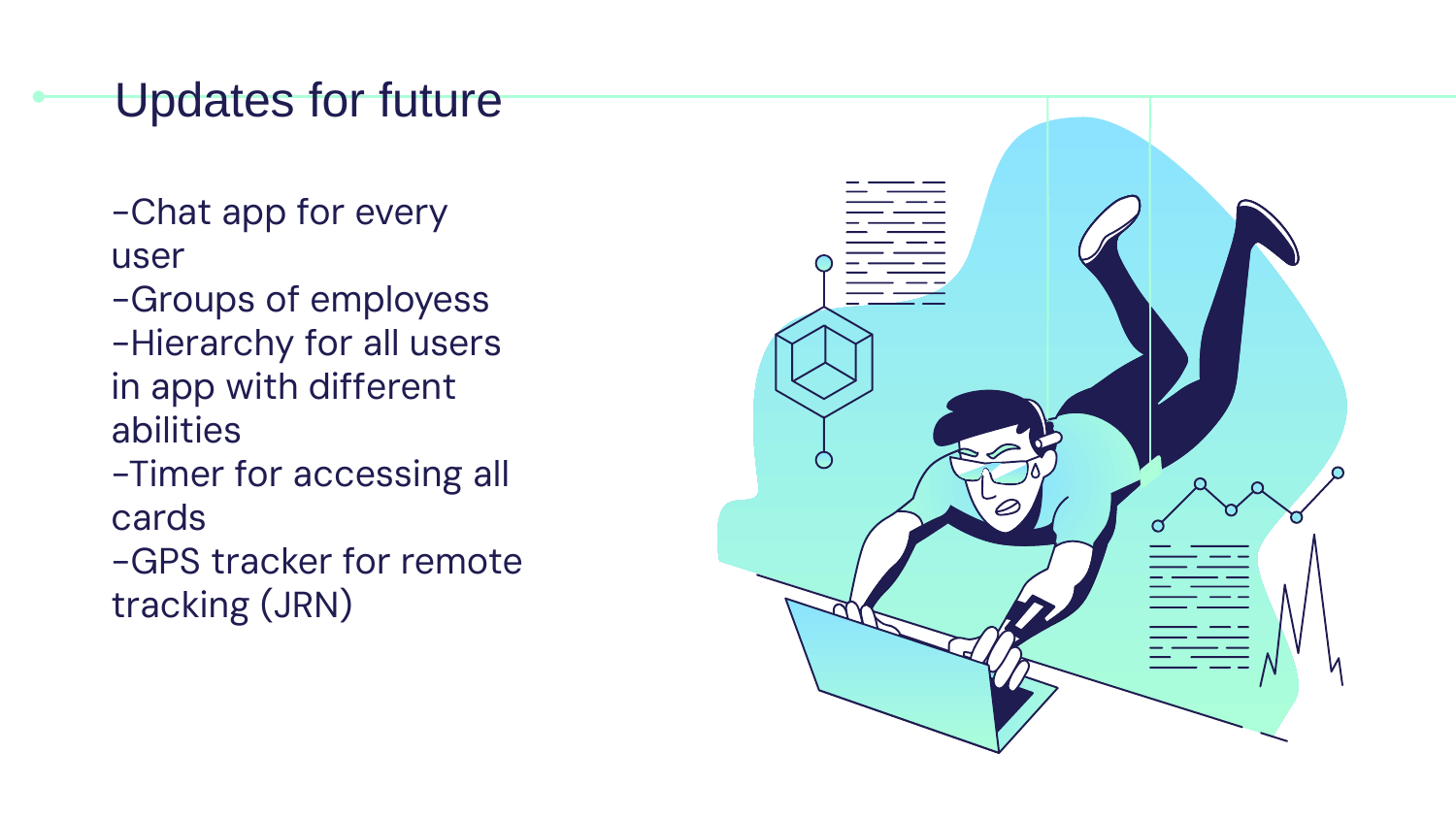

# Updates for future

-Chat app for every user
-Groups of employess
-Hierarchy for all users in app with different abilities
-Timer for accessing all cards
-GPS tracker for remote tracking (JRN)